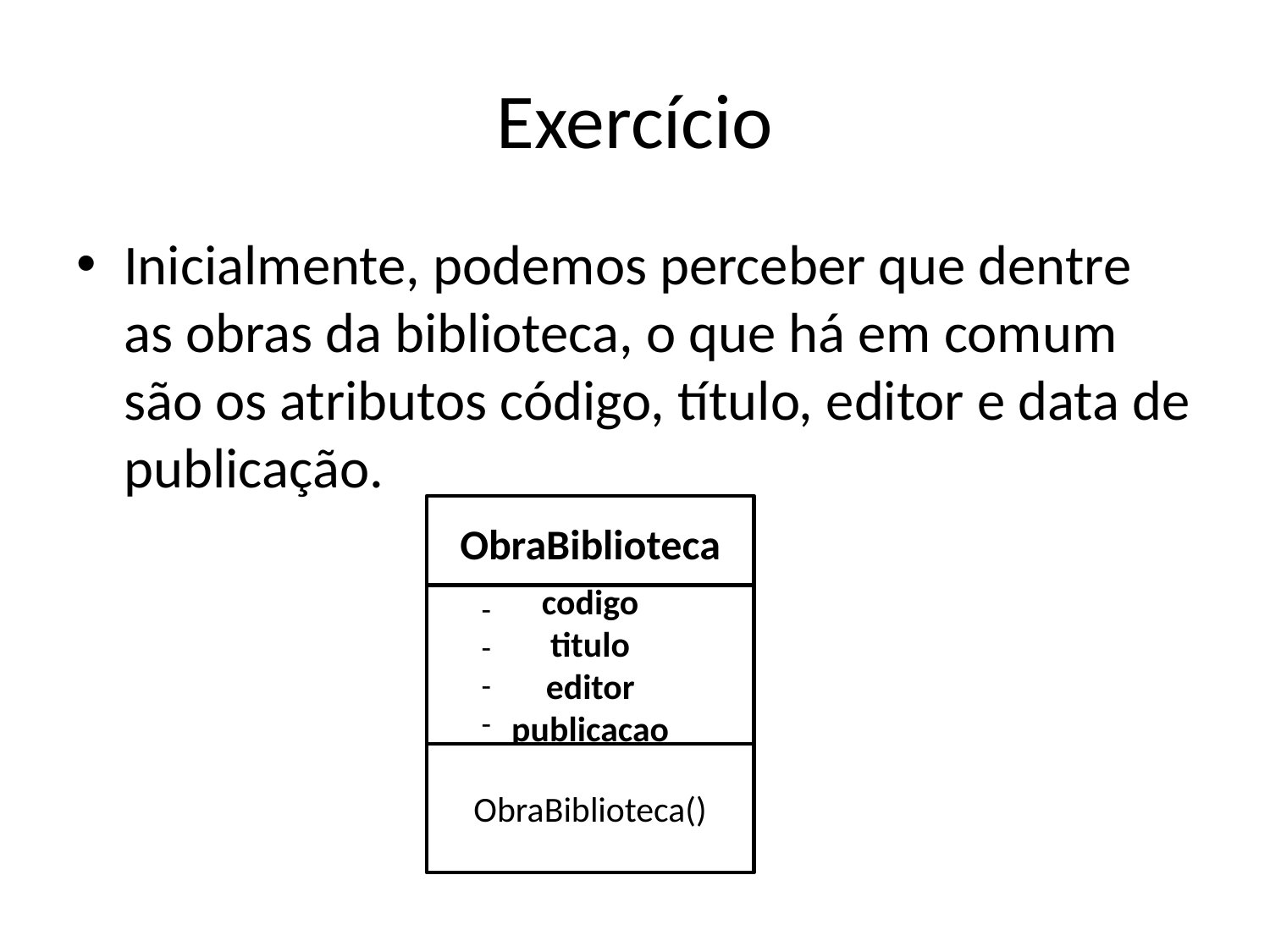

# Exercício
Inicialmente, podemos perceber que dentre as obras da biblioteca, o que há em comum são os atributos código, título, editor e data de publicação.

ObraBiblioteca

codigo
titulo
editor
publicacao
-
-
-
-

ObraBiblioteca()